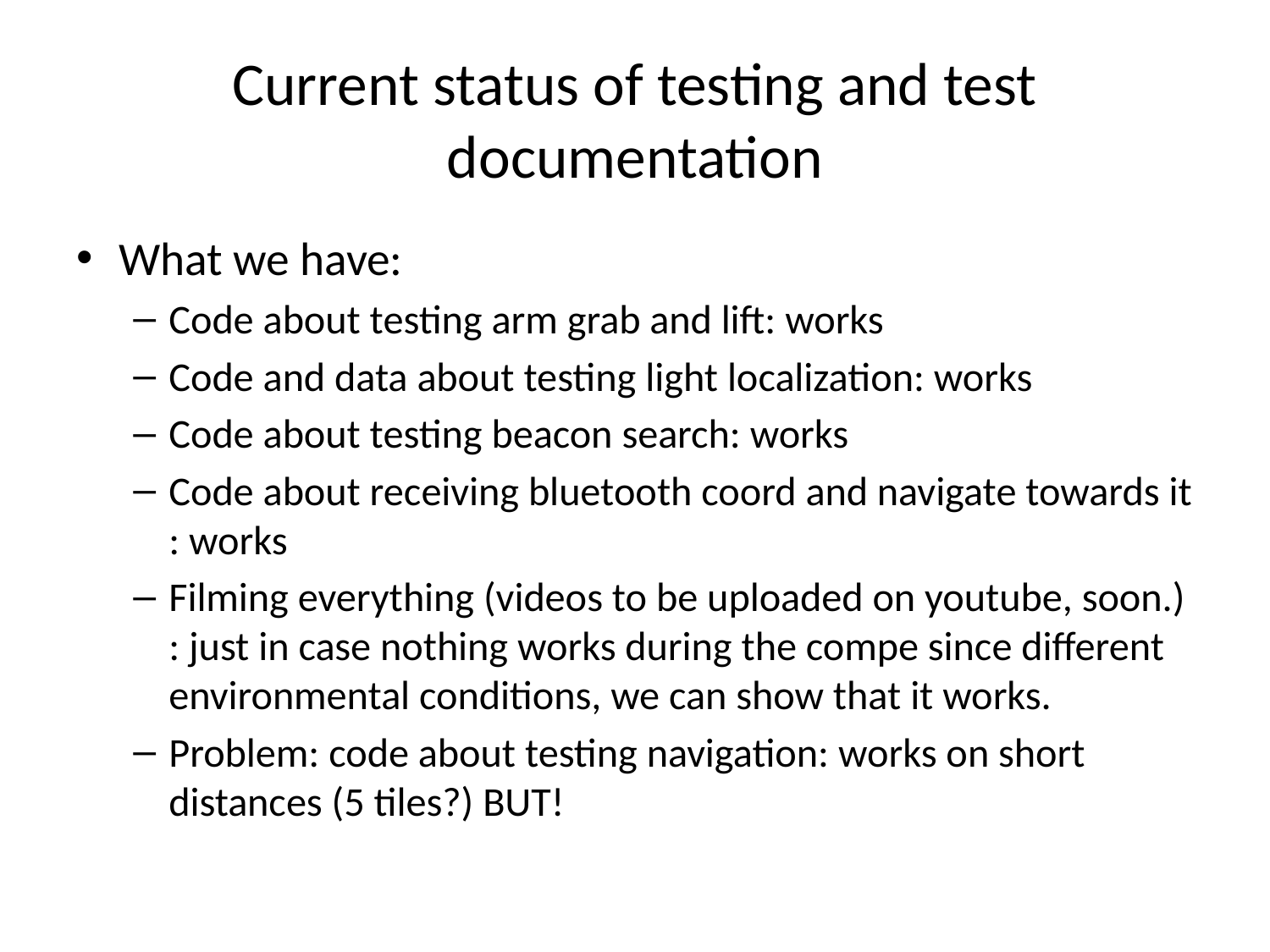

# Current status of testing and test documentation
What we have:
Code about testing arm grab and lift: works
Code and data about testing light localization: works
Code about testing beacon search: works
Code about receiving bluetooth coord and navigate towards it : works
Filming everything (videos to be uploaded on youtube, soon.) : just in case nothing works during the compe since different environmental conditions, we can show that it works.
Problem: code about testing navigation: works on short distances (5 tiles?) BUT!